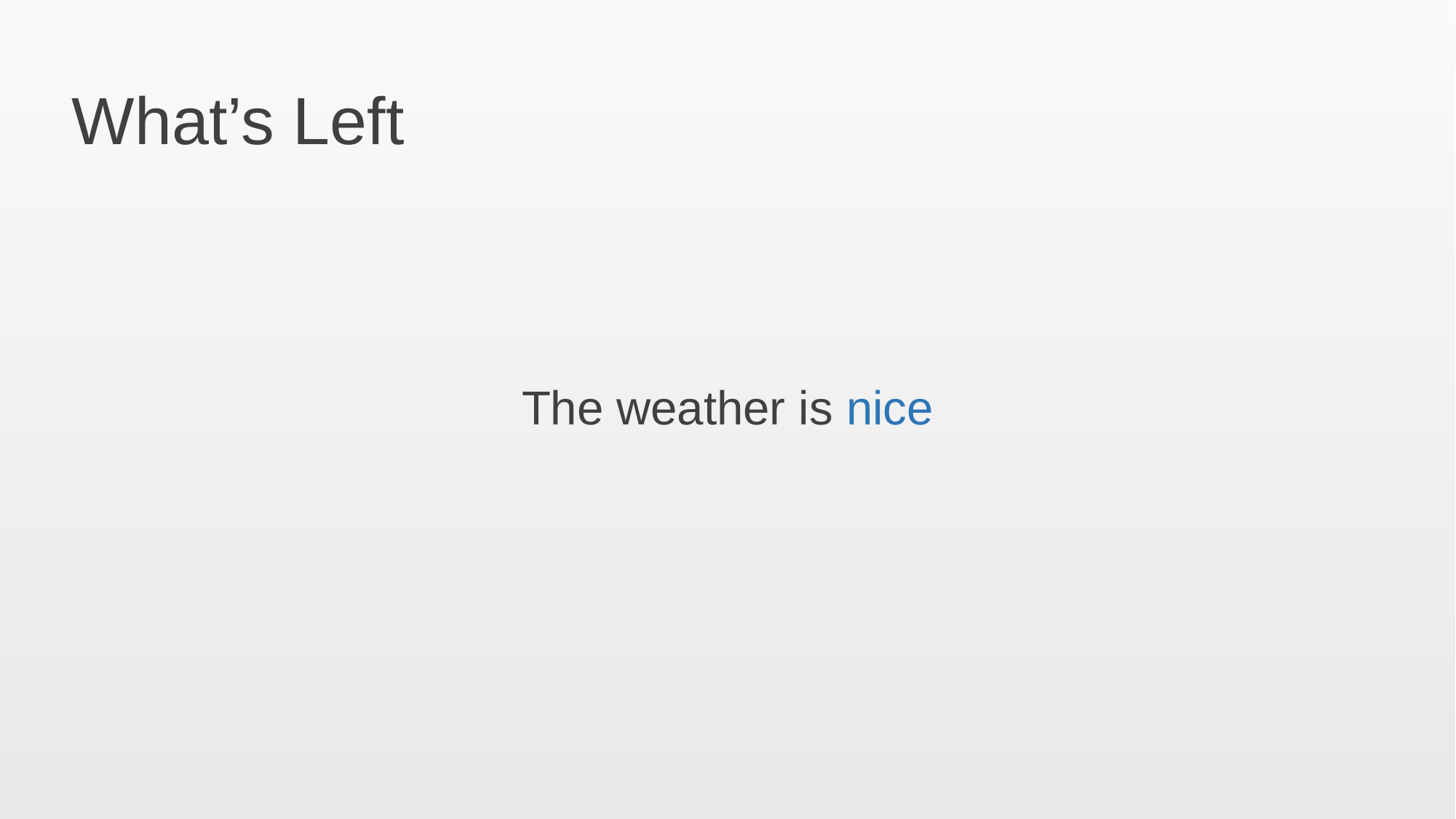

# What’s Left
The weather is nice